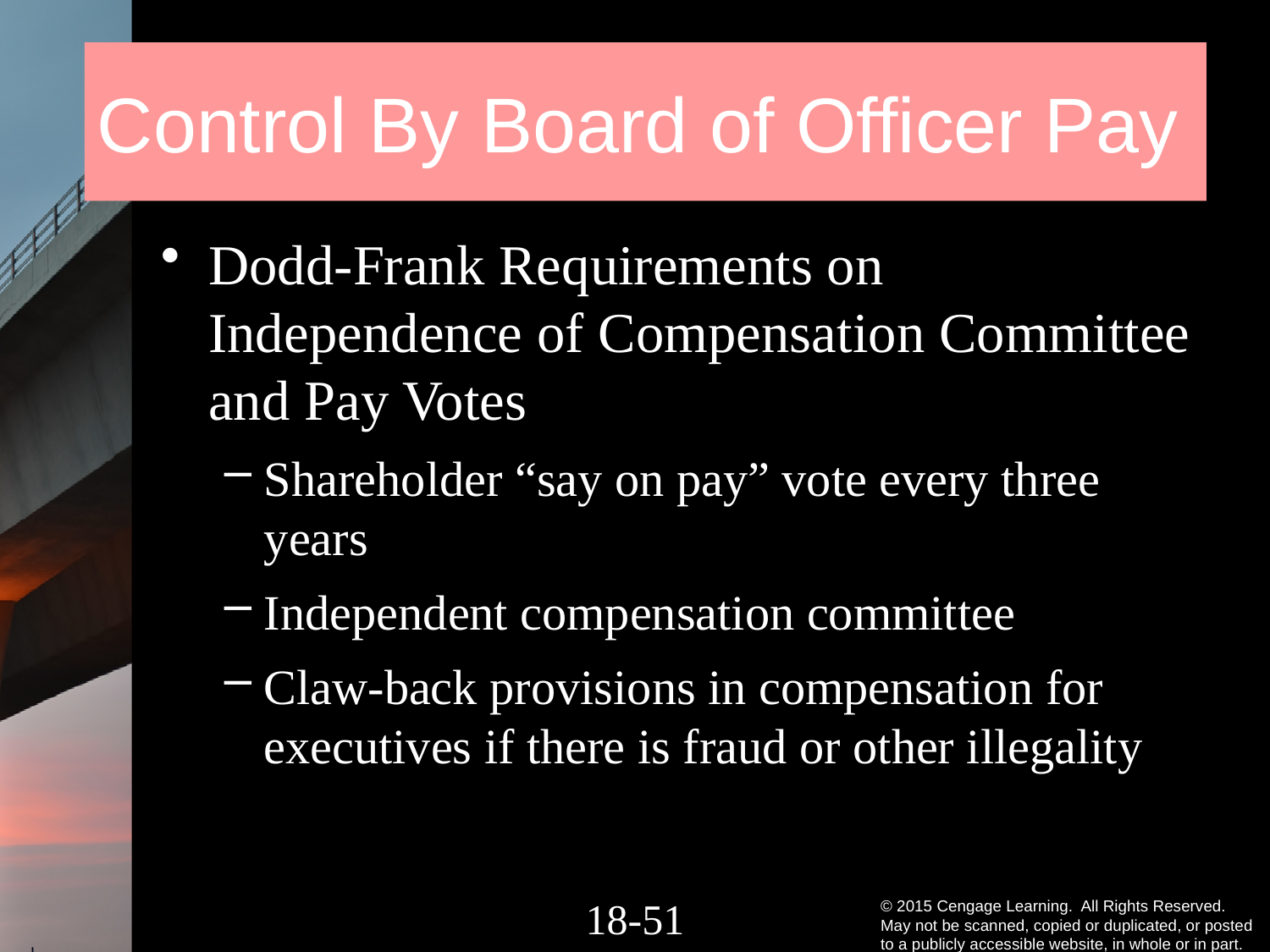

# Control By Board of Officer Pay
Dodd-Frank Requirements on Independence of Compensation Committee and Pay Votes
Shareholder “say on pay” vote every three years
Independent compensation committee
Claw-back provisions in compensation for executives if there is fraud or other illegality
18-51